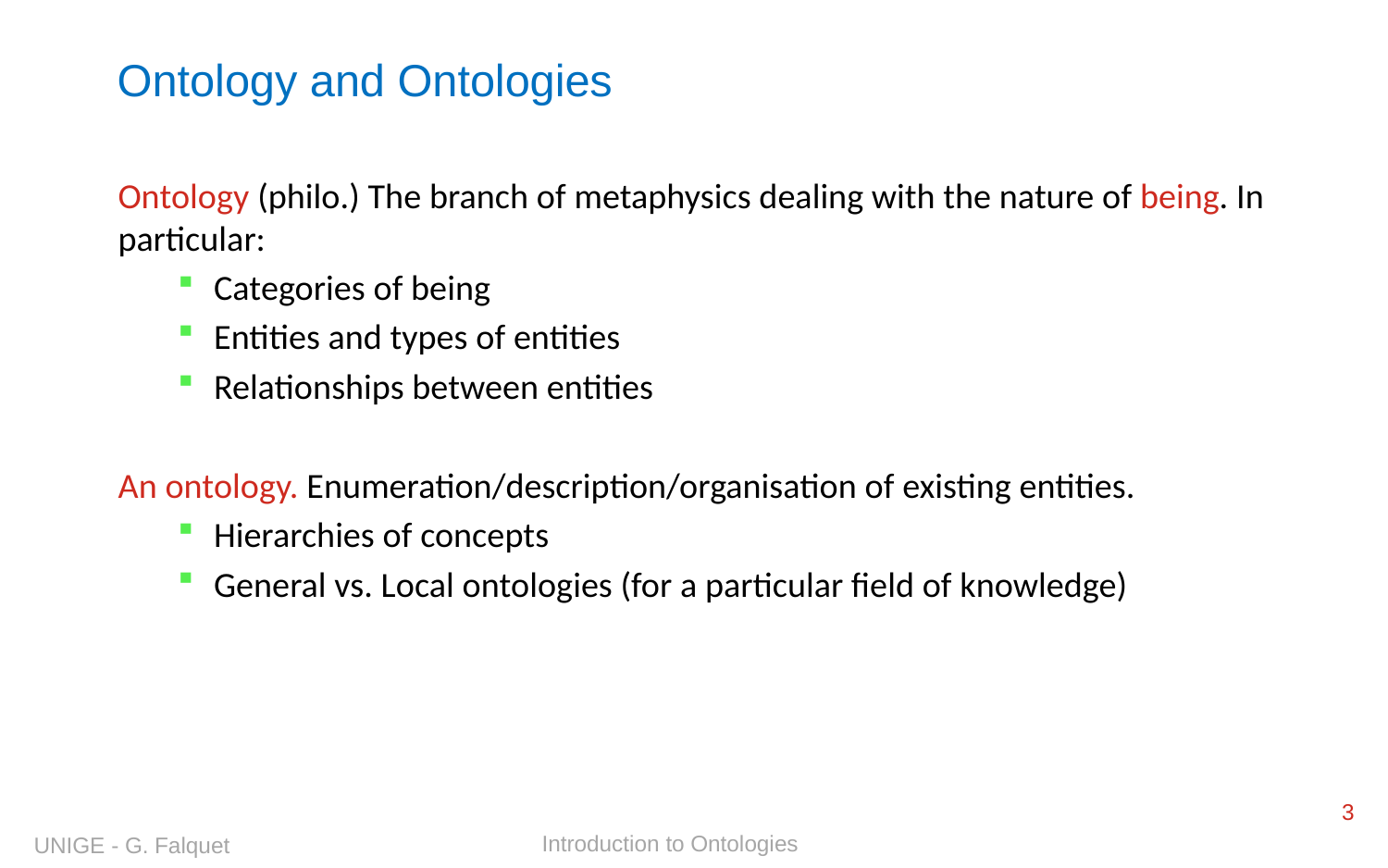

# Ontology and Ontologies
Ontology (philo.) The branch of metaphysics dealing with the nature of being. In particular:
Categories of being
Entities and types of entities
Relationships between entities

An ontology. Enumeration/description/organisation of existing entities.
Hierarchies of concepts
General vs. Local ontologies (for a particular field of knowledge)

3
Introduction to Ontologies
UNIGE - G. Falquet